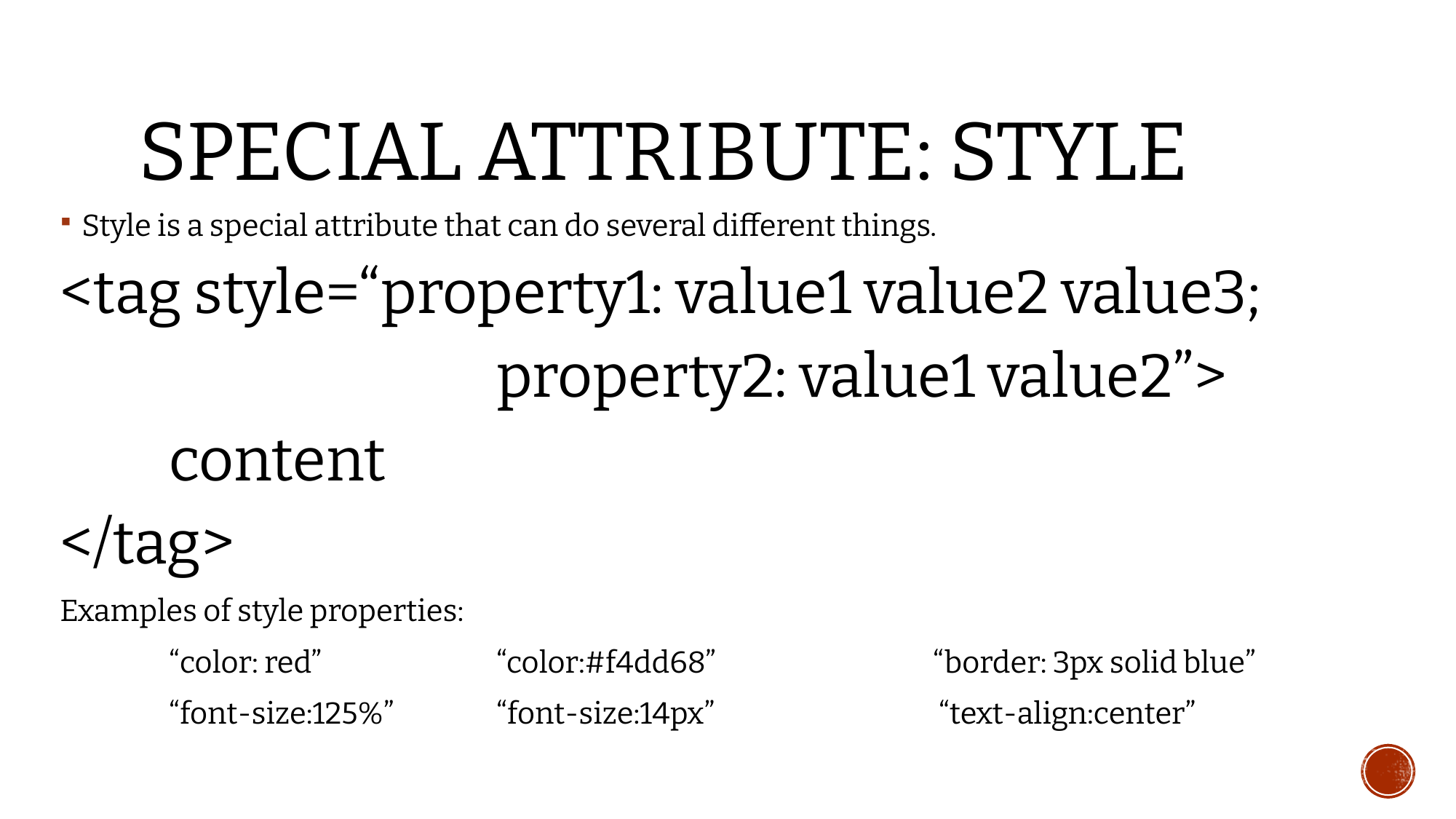

# Special Attribute: Style
Style is a special attribute that can do several different things.
<tag style=“property1: value1 value2 value3;
				property2: value1 value2”>
	content
</tag>
Examples of style properties:
	“color: red”		“color:#f4dd68”		“border: 3px solid blue”
	“font-size:125%”	“font-size:14px”		 “text-align:center”